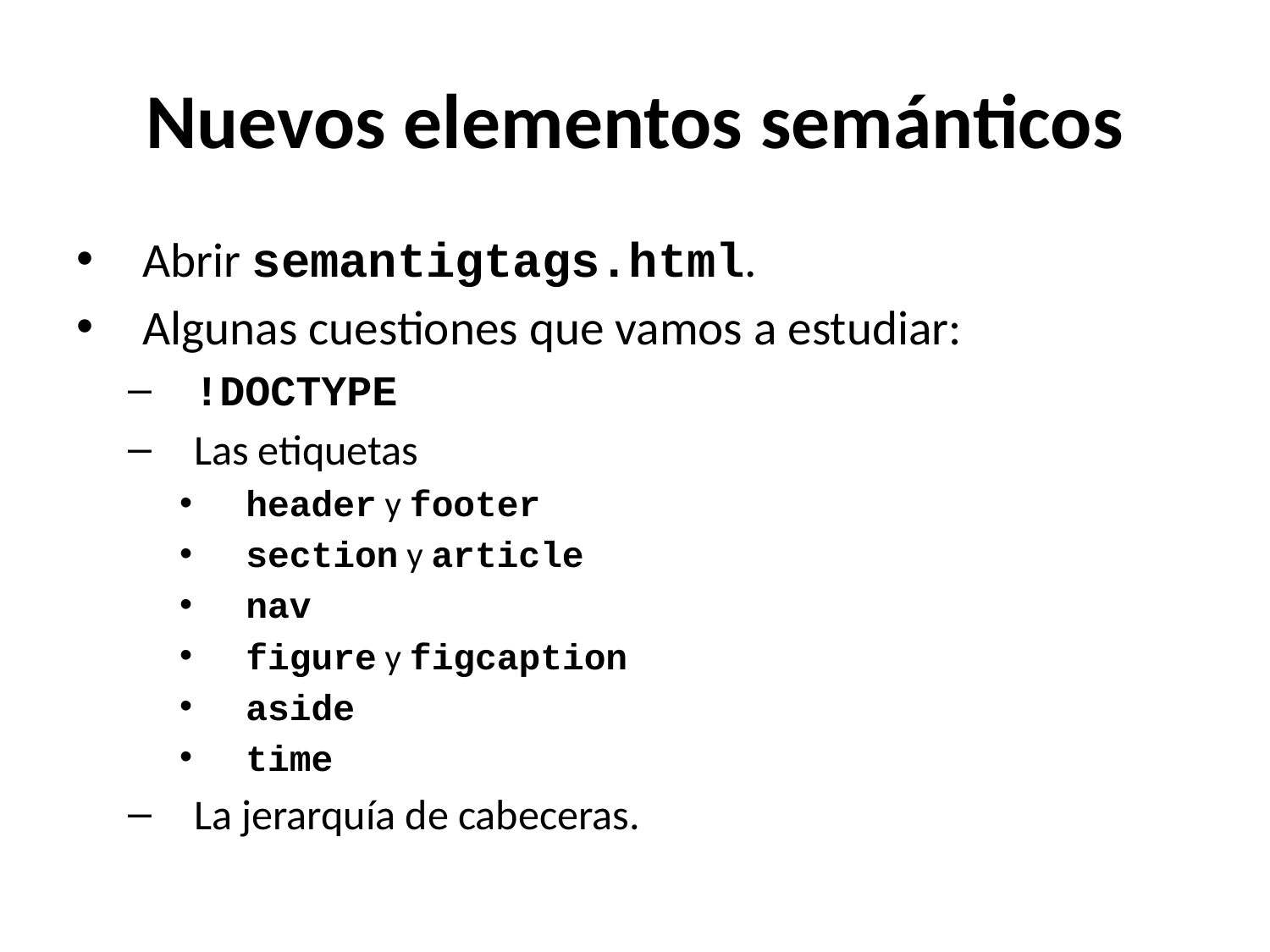

# Nuevos elementos semánticos
Abrir semantigtags.html.
Algunas cuestiones que vamos a estudiar:
!DOCTYPE
Las etiquetas
header y footer
section y article
nav
figure y figcaption
aside
time
La jerarquía de cabeceras.